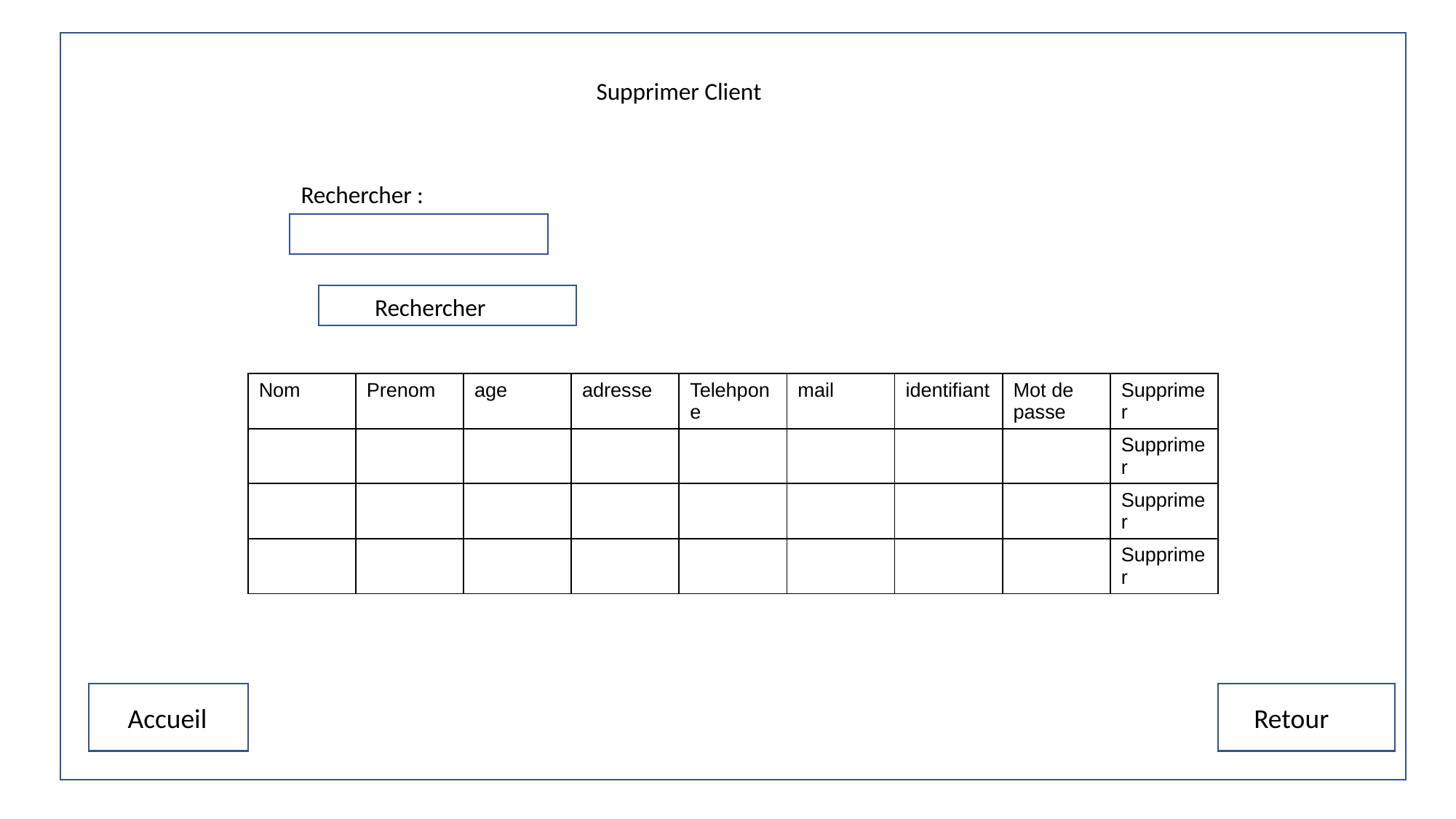

Supprimer Client
Rechercher :

Rechercher
| Nom | Prenom | age | adresse | Telehpone | mail | identifiant | Mot de passe | Supprimer |
| --- | --- | --- | --- | --- | --- | --- | --- | --- |
|  |  |  |  |  |  |  |  | Supprimer |
|  |  |  |  |  |  |  |  | Supprimer |
|  |  |  |  |  |  |  |  | Supprimer |

Accueil
Retour